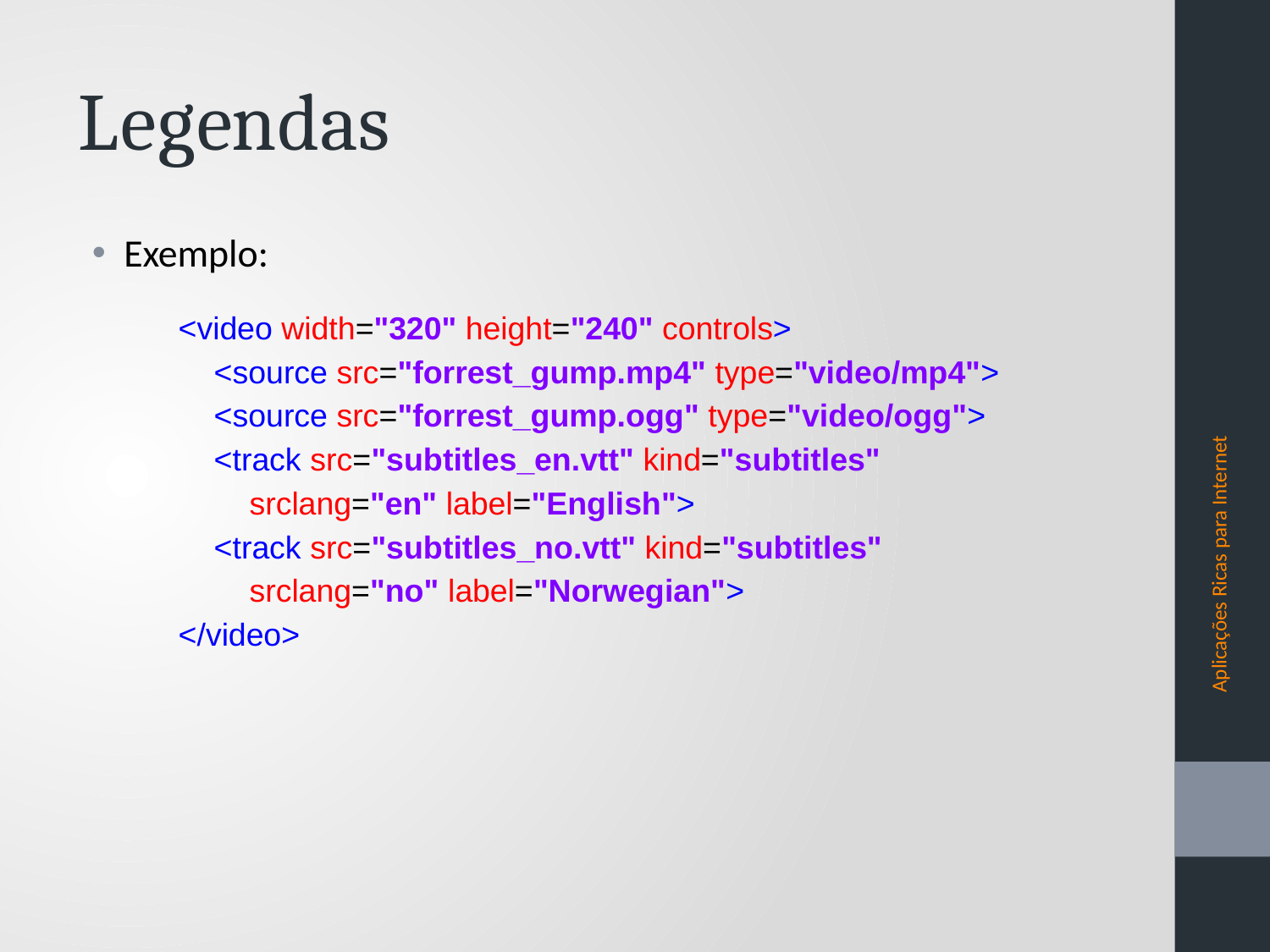

# Legendas
Exemplo:
<video width="320" height="240" controls>
    <source src="forrest_gump.mp4" type="video/mp4">
    <source src="forrest_gump.ogg" type="video/ogg">
    <track src="subtitles_en.vtt" kind="subtitles"
        srclang="en" label="English">
    <track src="subtitles_no.vtt" kind="subtitles"
        srclang="no" label="Norwegian">
</video>
Aplicações Ricas para Internet